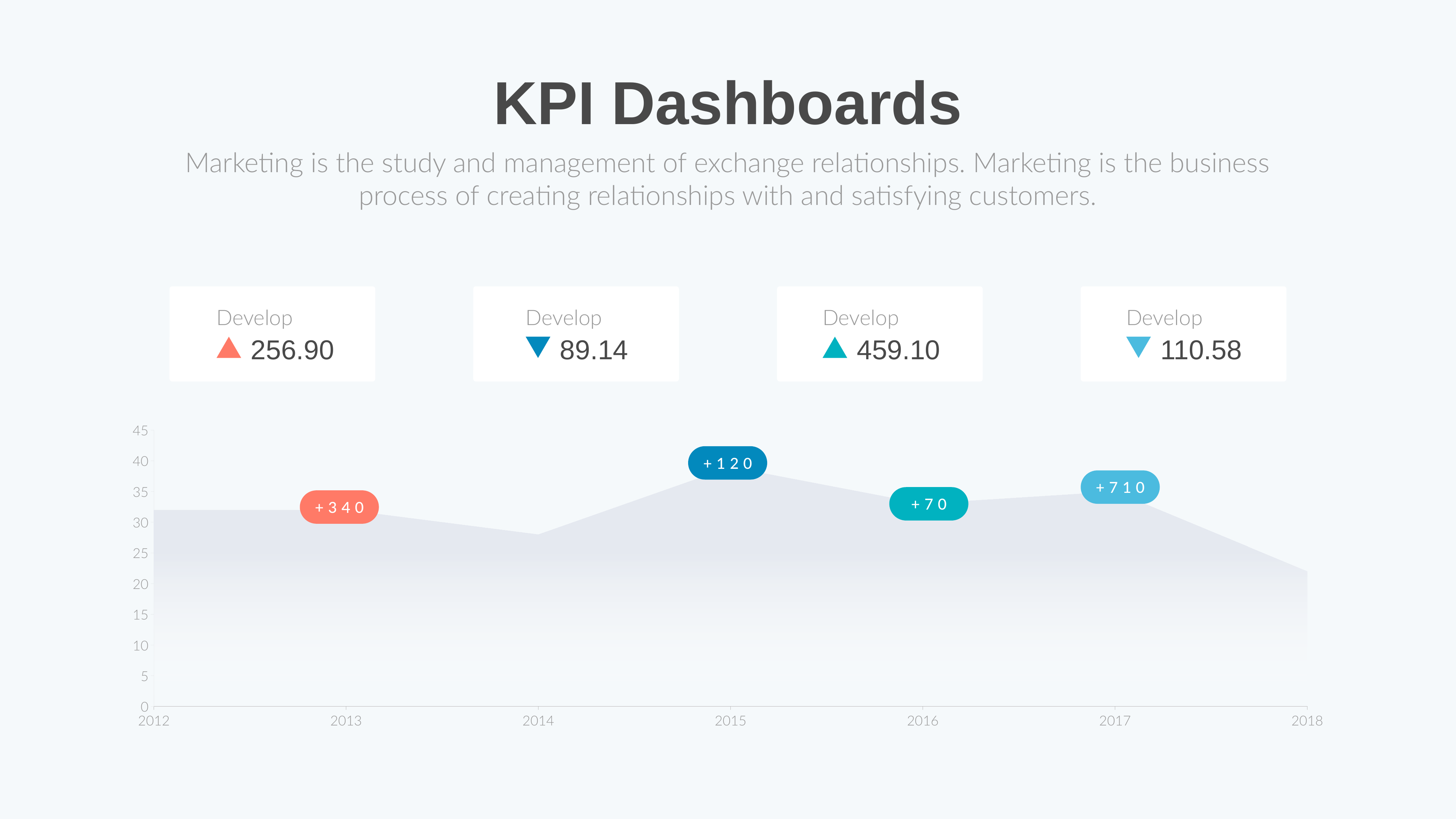

KPI Dashboards
Marketing is the study and management of exchange relationships. Marketing is the business process of creating relationships with and satisfying customers.

Develop
256.90

Develop
89.14

Develop
459.10

Develop
110.58

### Chart

| Category | Series 1 | Column1 | Column2 |
|---|---|---|---|
| 2012 | 32.0 | None | None |
| 2013 | 32.0 | None | None |
| 2014 | 28.0 | None | None |
| 2015 | 39.0 | None | None |
| 2016 | 33.0 | None | None |
| 2017 | 35.0 | None | None |
| 2018 | 22.0 | None | None |
+120

+710

+70

+340